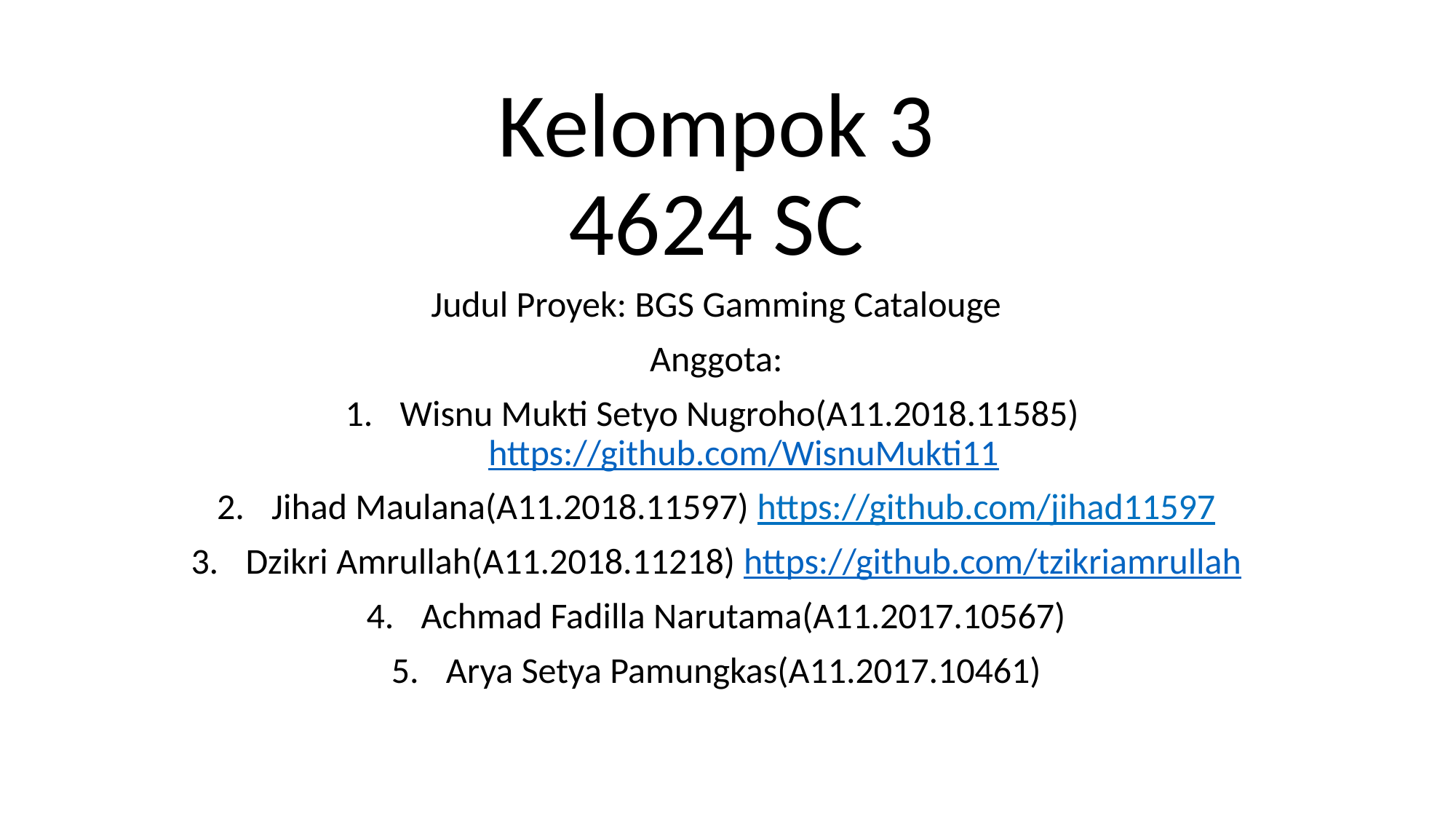

# Kelompok 3 4624 SC
Judul Proyek: BGS Gamming Catalouge
Anggota:
Wisnu Mukti Setyo Nugroho(A11.2018.11585) https://github.com/WisnuMukti11
Jihad Maulana(A11.2018.11597) https://github.com/jihad11597
Dzikri Amrullah(A11.2018.11218) https://github.com/tzikriamrullah
Achmad Fadilla Narutama(A11.2017.10567)
Arya Setya Pamungkas(A11.2017.10461)